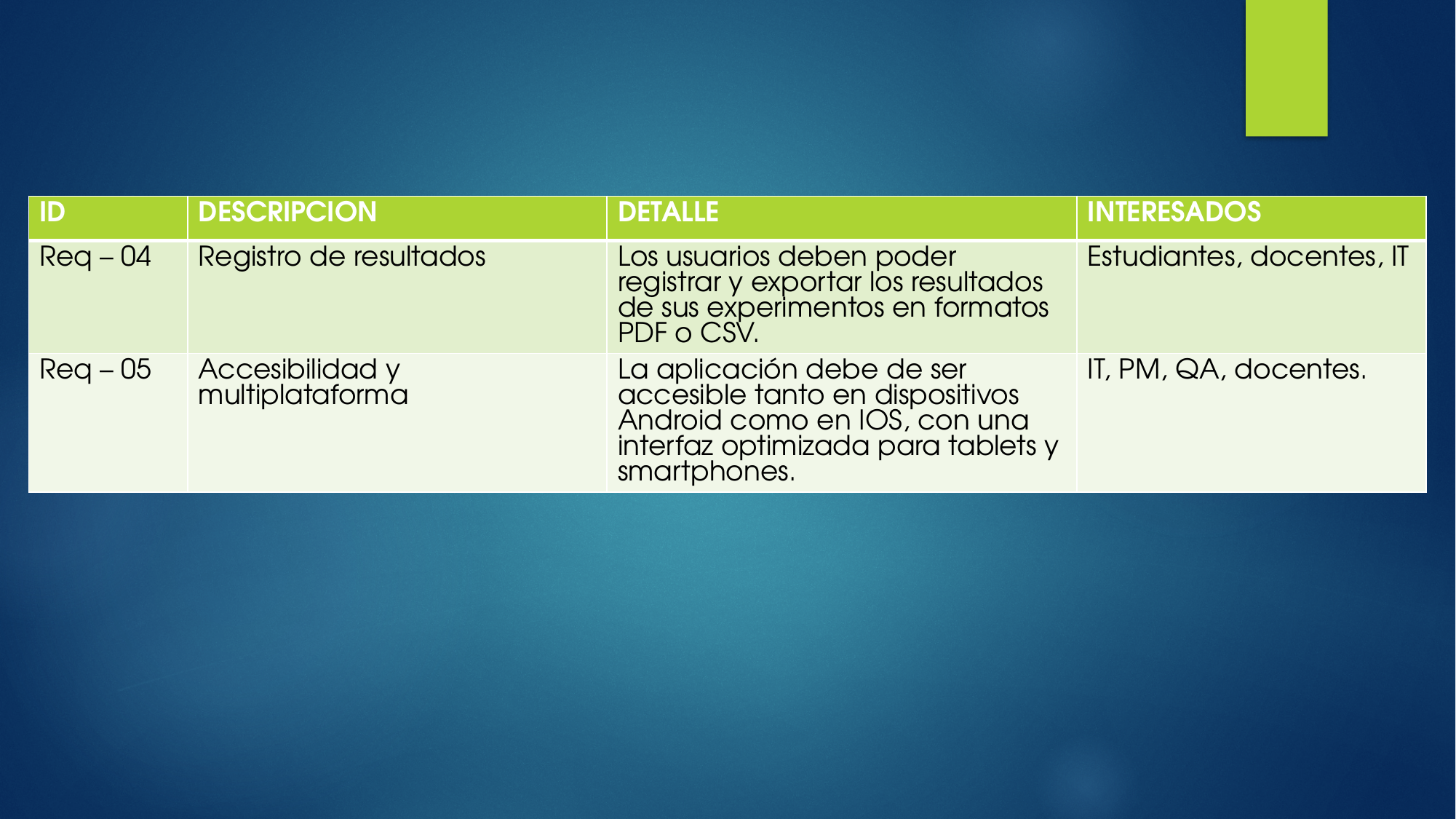

| ID | DESCRIPCION | DETALLE | INTERESADOS |
| --- | --- | --- | --- |
| Req – 04 | Registro de resultados | Los usuarios deben poder registrar y exportar los resultados de sus experimentos en formatos PDF o CSV. | Estudiantes, docentes, IT |
| Req – 05 | Accesibilidad y multiplataforma | La aplicación debe de ser accesible tanto en dispositivos Android como en IOS, con una interfaz optimizada para tablets y smartphones. | IT, PM, QA, docentes. |